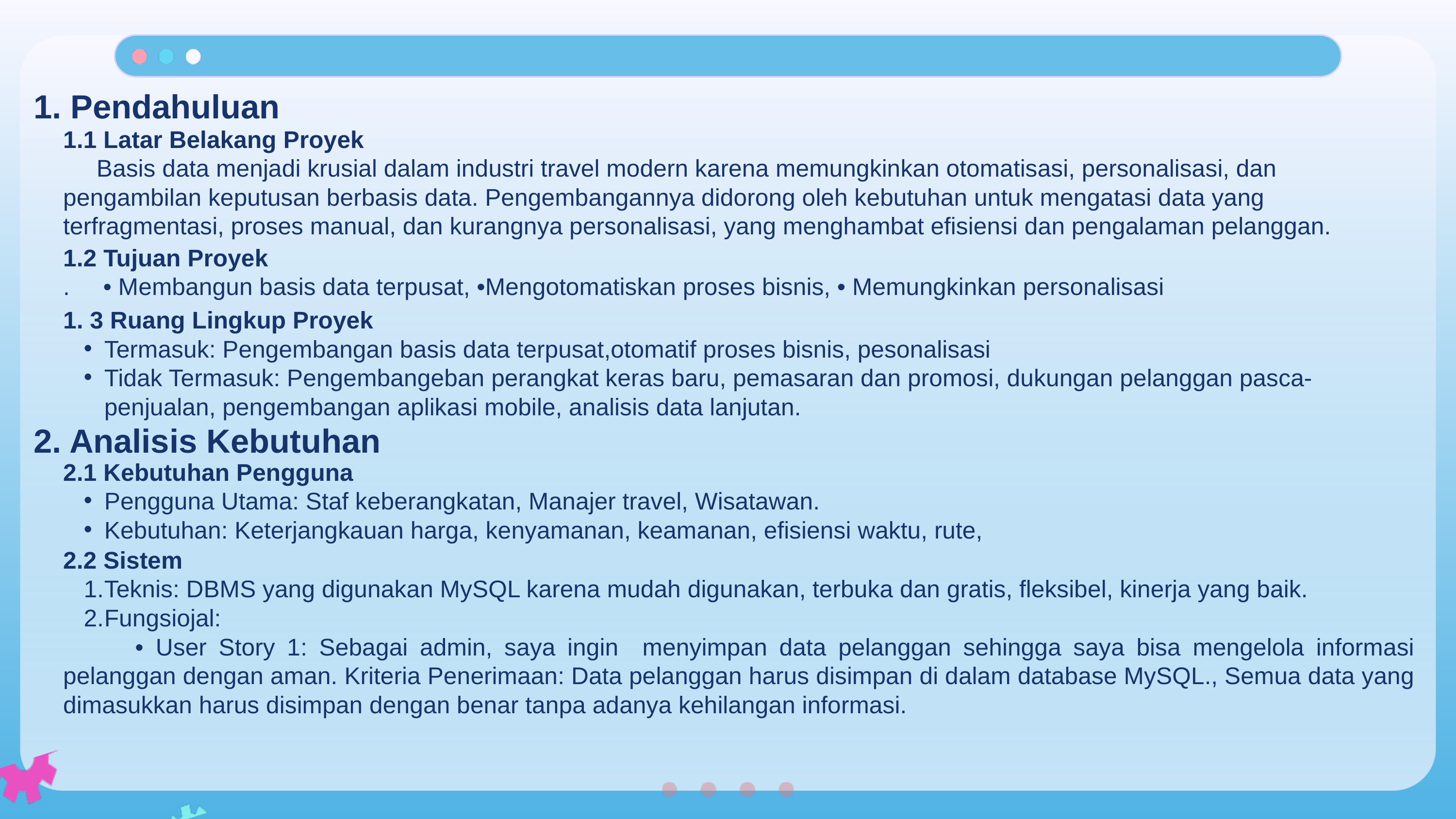

1. Pendahuluan
1.1 Latar Belakang Proyek
     Basis data menjadi krusial dalam industri travel modern karena memungkinkan otomatisasi, personalisasi, dan pengambilan keputusan berbasis data. Pengembangannya didorong oleh kebutuhan untuk mengatasi data yang terfragmentasi, proses manual, dan kurangnya personalisasi, yang menghambat efisiensi dan pengalaman pelanggan.
1.2 Tujuan Proyek
.     • Membangun basis data terpusat, •Mengotomatiskan proses bisnis, • Memungkinkan personalisasi
1. 3 Ruang Lingkup Proyek
Termasuk: Pengembangan basis data terpusat,otomatif proses bisnis, pesonalisasi
Tidak Termasuk: Pengembangeban perangkat keras baru, pemasaran dan promosi, dukungan pelanggan pasca-penjualan, pengembangan aplikasi mobile, analisis data lanjutan.
2. Analisis Kebutuhan
2.1 Kebutuhan Pengguna
Pengguna Utama: Staf keberangkatan, Manajer travel, Wisatawan.
Kebutuhan: Keterjangkauan harga, kenyamanan, keamanan, efisiensi waktu, rute,
2.2 Sistem
Teknis: DBMS yang digunakan MySQL karena mudah digunakan, terbuka dan gratis, fleksibel, kinerja yang baik.
Fungsiojal:
      • User Story 1: Sebagai admin, saya ingin  menyimpan data pelanggan sehingga saya bisa mengelola informasi pelanggan dengan aman. Kriteria Penerimaan: Data pelanggan harus disimpan di dalam database MySQL., Semua data yang dimasukkan harus disimpan dengan benar tanpa adanya kehilangan informasi.